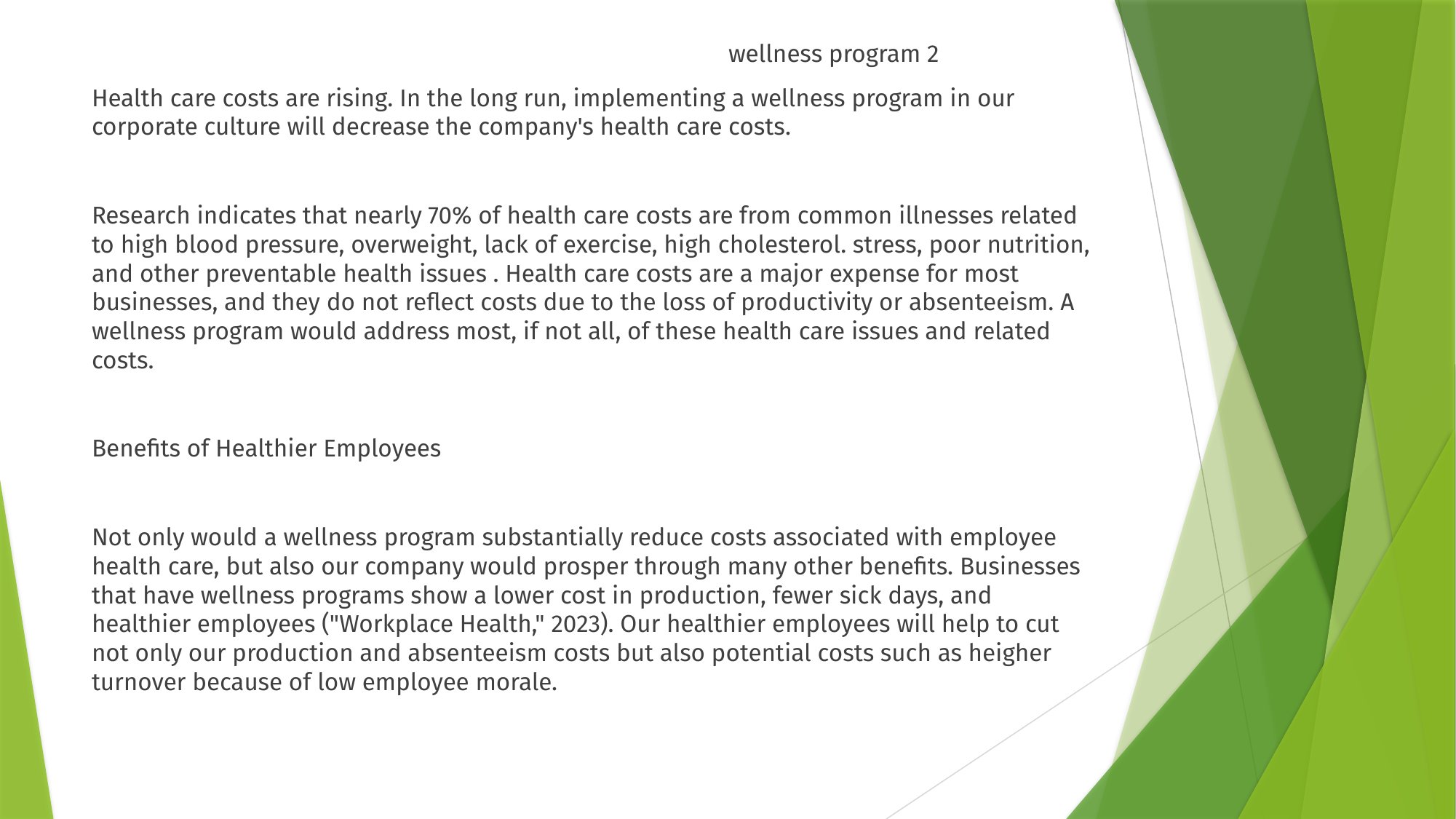

wellness program 2
Health care costs are rising. In the long run, implementing a wellness program in our corporate culture will decrease the company's health care costs.

Research indicates that nearly 70% of health care costs are from common illnesses related to high blood pressure, overweight, lack of exercise, high cholesterol. stress, poor nutrition, and other preventable health issues . Health care costs are a major expense for most businesses, and they do not reflect costs due to the loss of productivity or absenteeism. A wellness program would address most, if not all, of these health care issues and related costs.

Benefits of Healthier Employees

Not only would a wellness program substantially reduce costs associated with employee health care, but also our company would prosper through many other benefits. Businesses that have wellness programs show a lower cost in production, fewer sick days, and healthier employees ("Workplace Health," 2023). Our healthier employees will help to cut not only our production and absenteeism costs but also potential costs such as heigher turnover because of low employee morale.